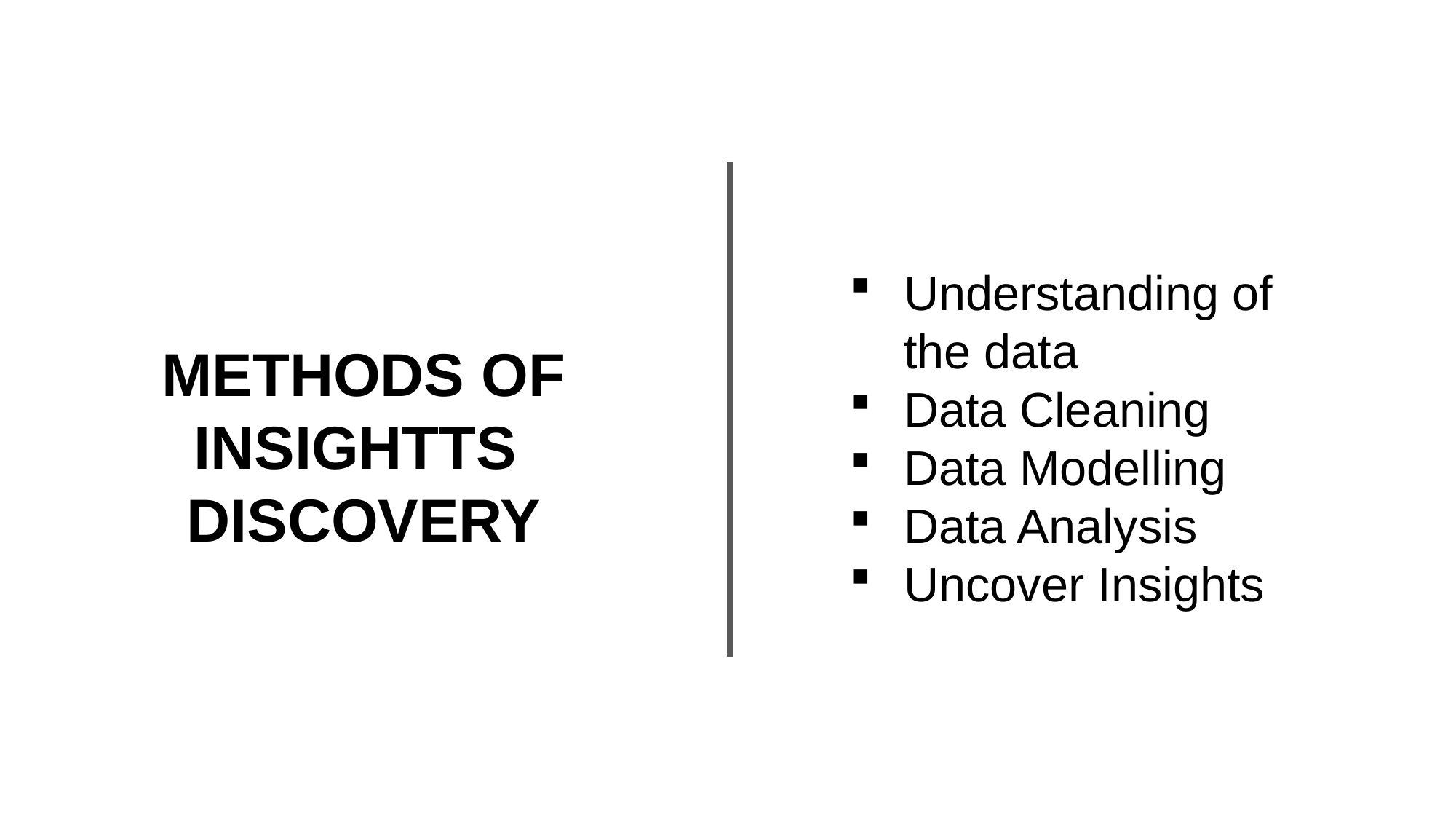

Understanding of the data
Data Cleaning
Data Modelling
Data Analysis
Uncover Insights
METHODS OF INSIGHTTS
DISCOVERY